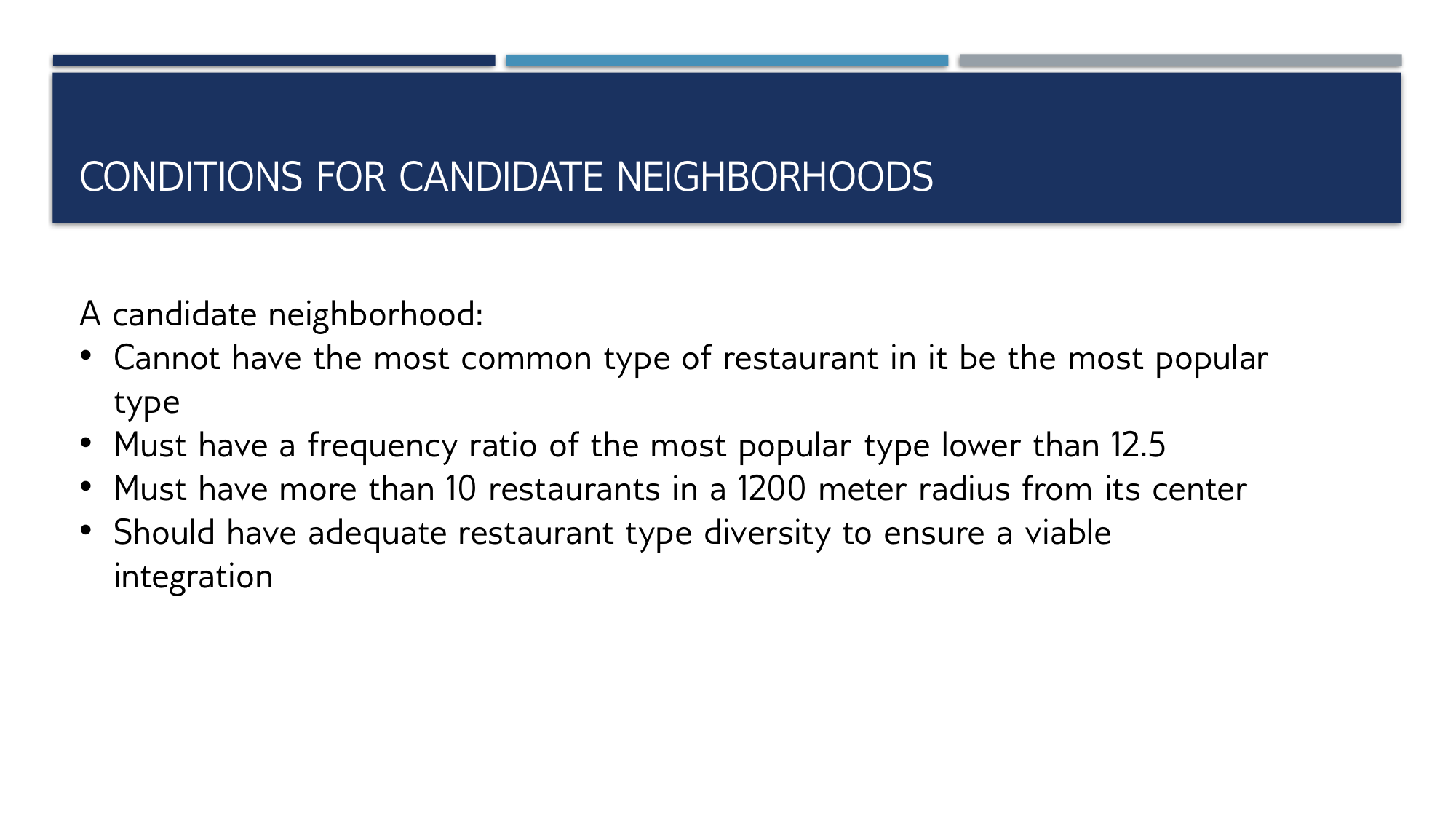

# Conditions for candidate neighborhoods
A candidate neighborhood:
Cannot have the most common type of restaurant in it be the most popular type
Must have a frequency ratio of the most popular type lower than 12.5
Must have more than 10 restaurants in a 1200 meter radius from its center
Should have adequate restaurant type diversity to ensure a viable integration